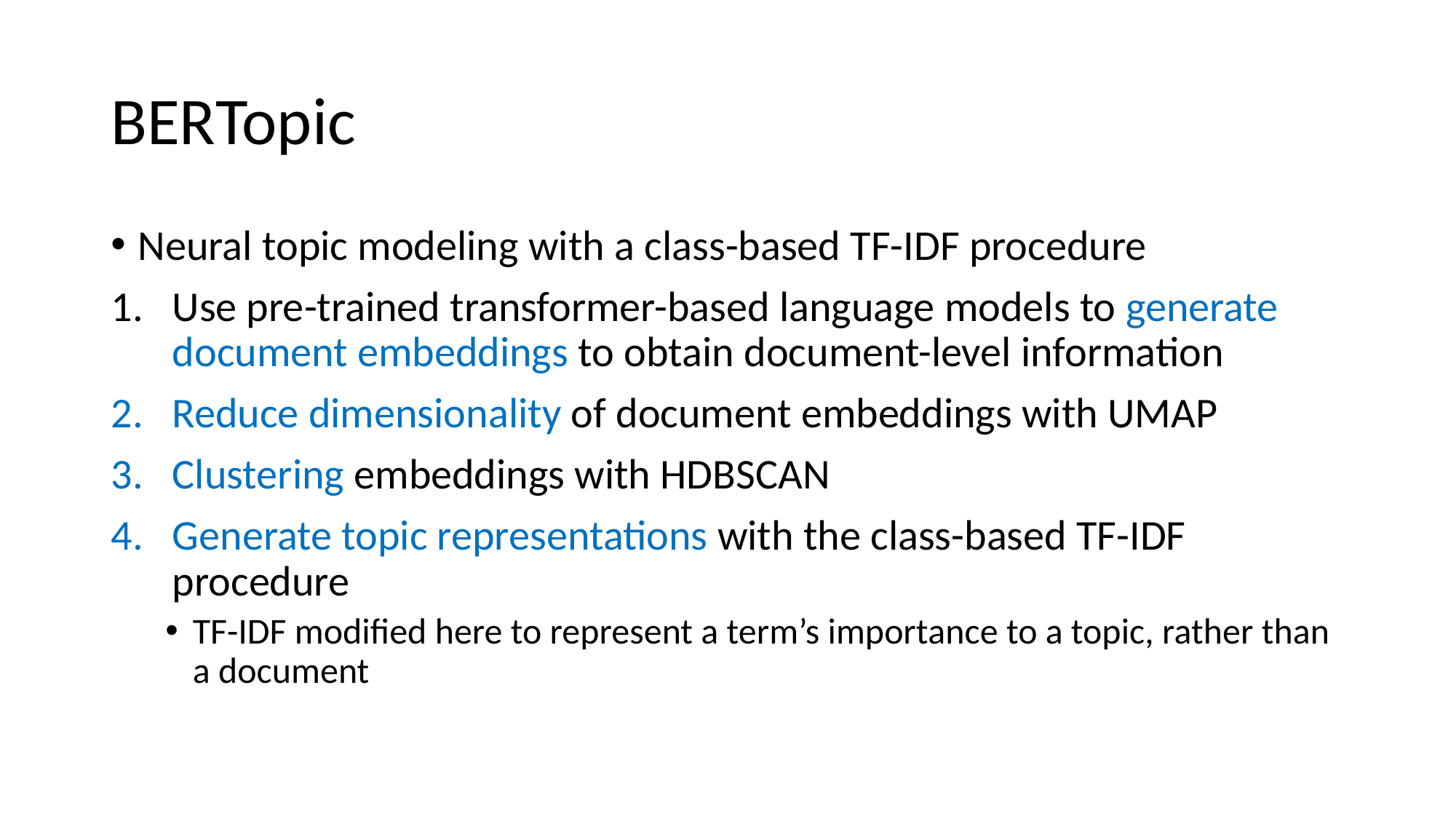

# BERTopic
Neural topic modeling with a class-based TF-IDF procedure
Use pre-trained transformer-based language models to generate document embeddings to obtain document-level information
Reduce dimensionality of document embeddings with UMAP
Clustering embeddings with HDBSCAN
Generate topic representations with the class-based TF-IDF procedure
TF-IDF modified here to represent a term’s importance to a topic, rather than a document